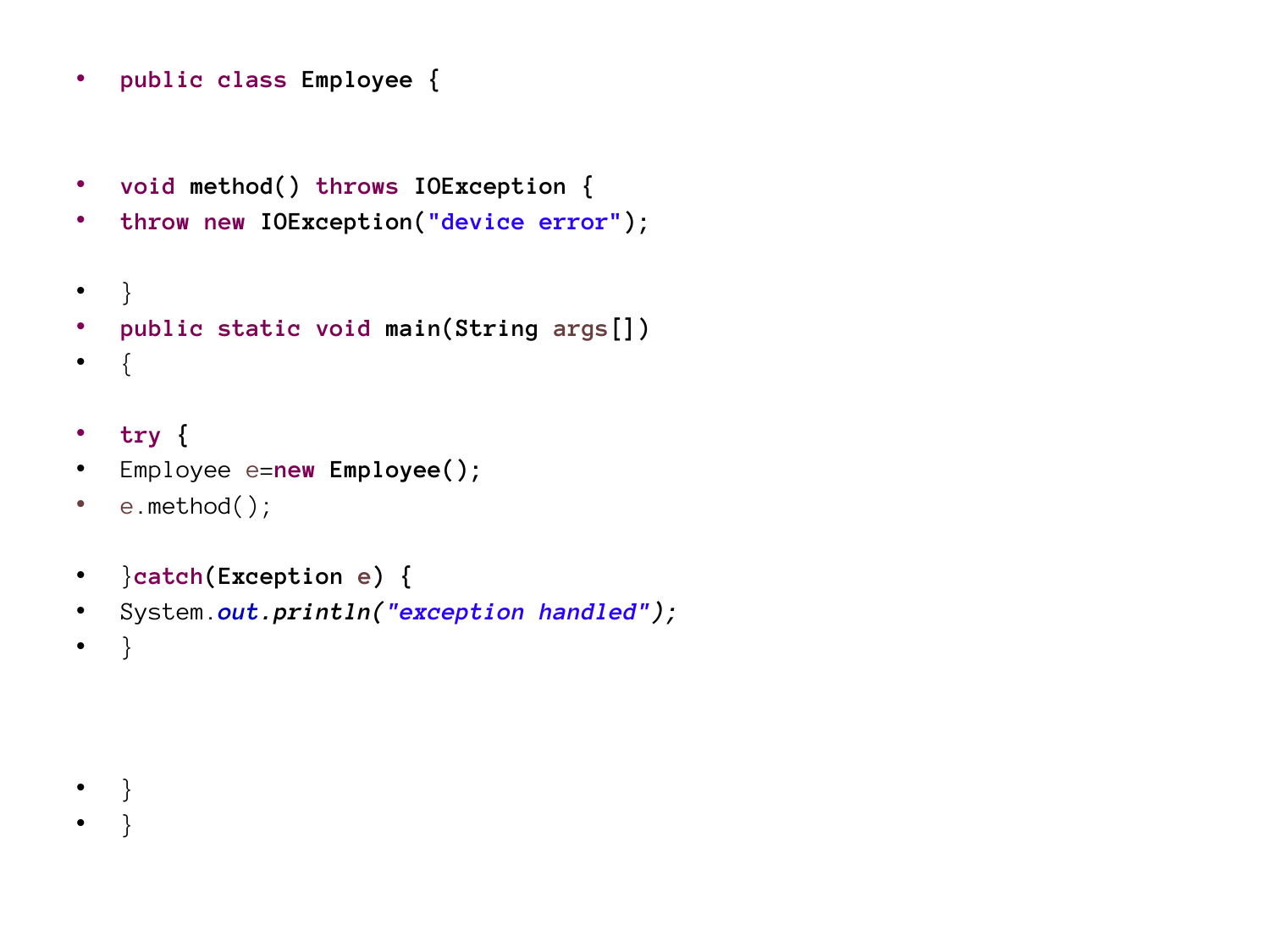

public class Employee {

void method() throws IOException {
throw new IOException("device error");

}
public static void main(String args[])
{

try {
Employee e=new Employee();
e.method();

}catch(Exception e) {
System.out.println("exception handled");
}

}
}